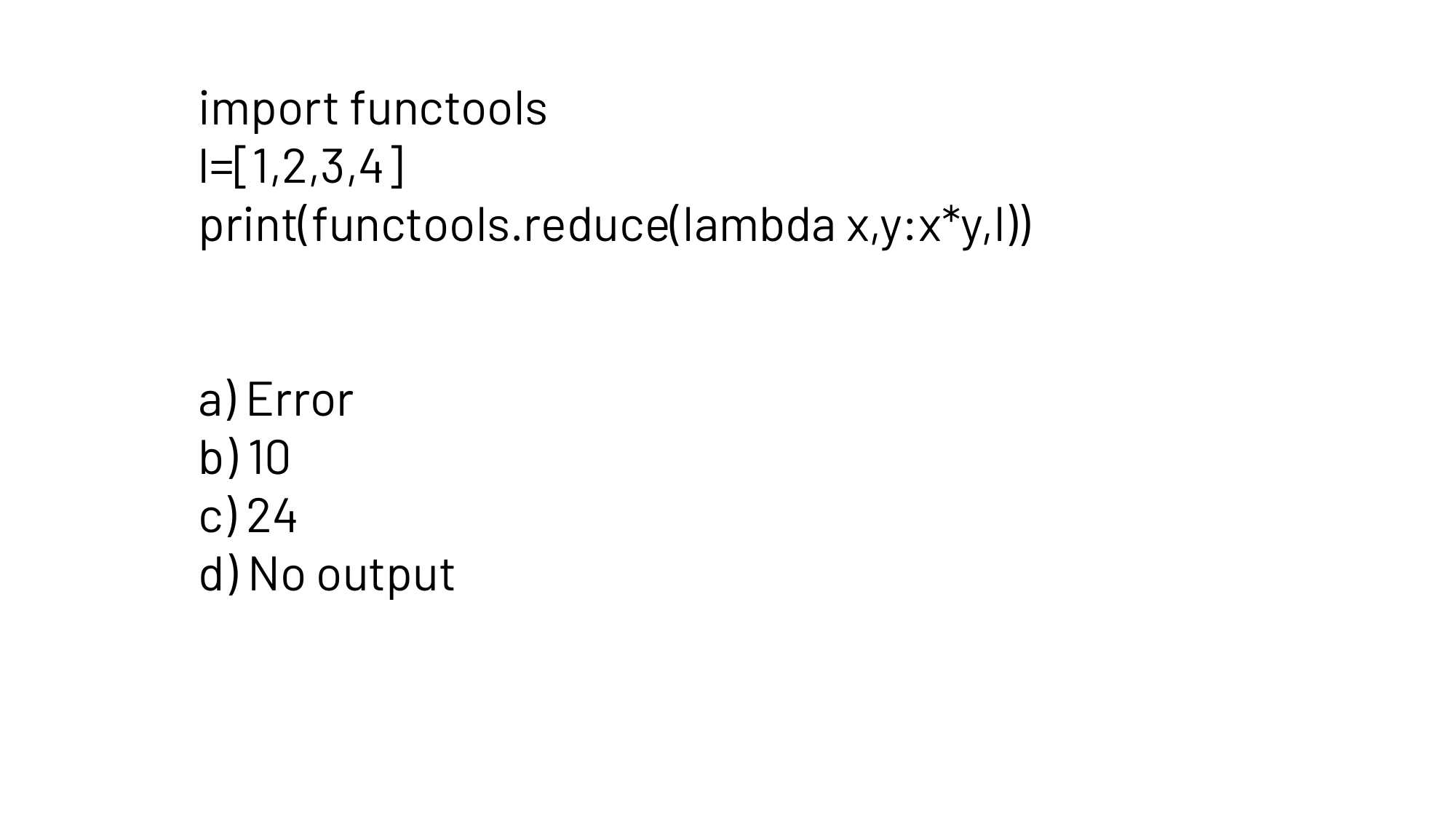

import functools
l=[1,2,3,4]
print(functools.reduce(lambda x,y:x*y,l))

a) Error
b) 10
c) 24
d) No output